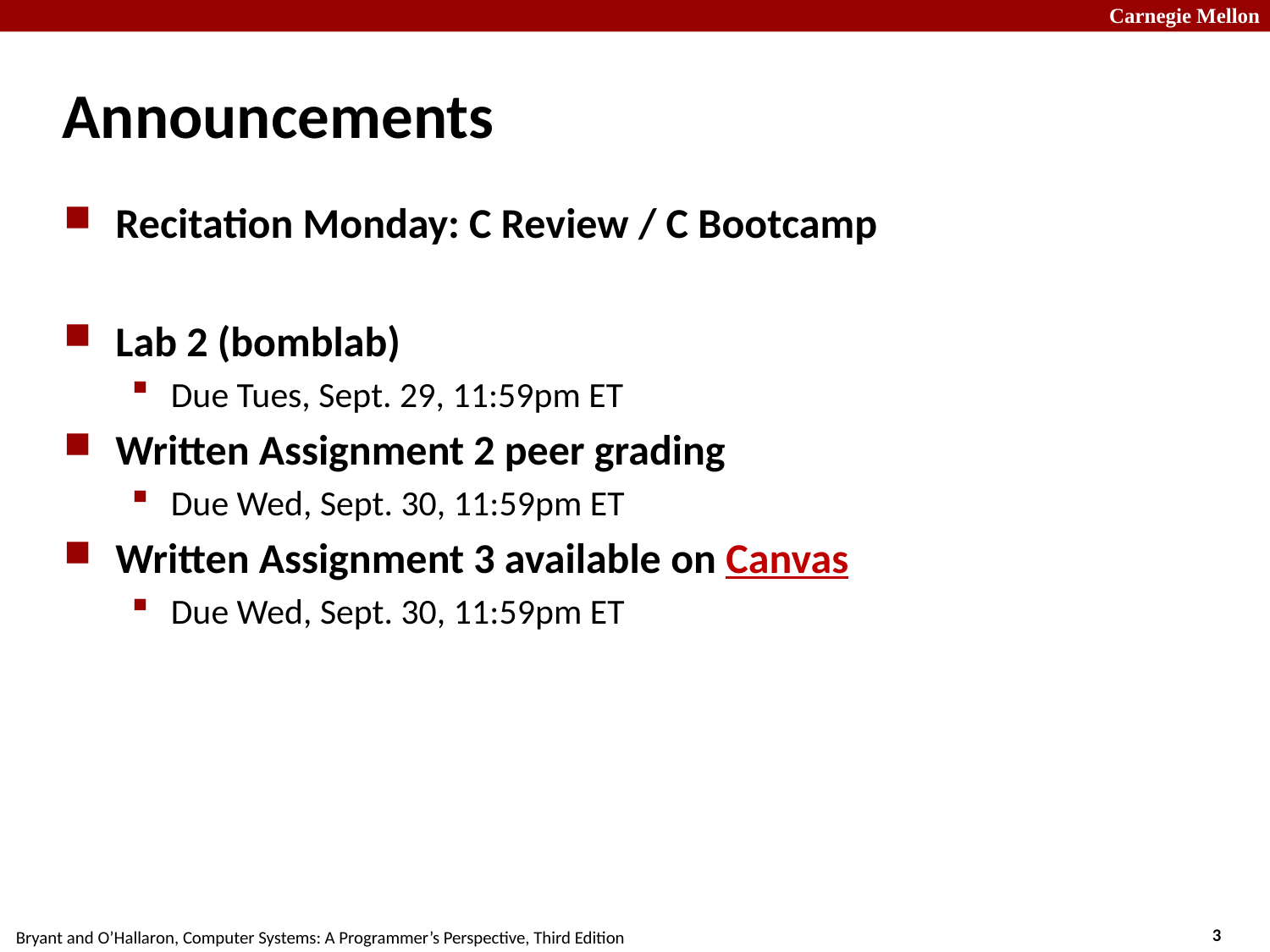

# Announcements
Recitation Monday: C Review / C Bootcamp

Lab 2 (bomblab)
Due Tues, Sept. 29, 11:59pm ET
Written Assignment 2 peer grading
Due Wed, Sept. 30, 11:59pm ET
Written Assignment 3 available on Canvas
Due Wed, Sept. 30, 11:59pm ET